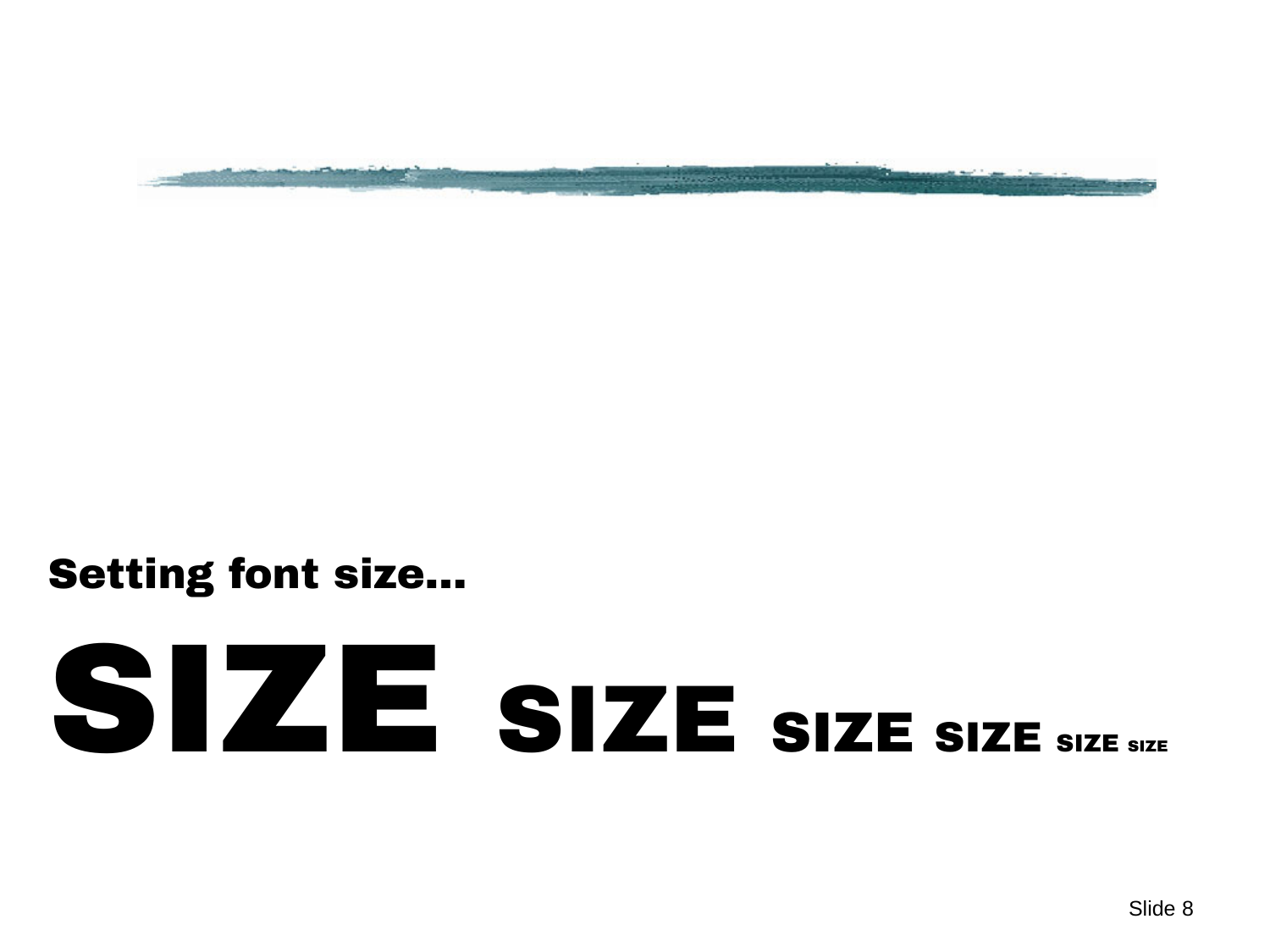

#
Setting font size…
SIZE SIZE SIZE SIZE SIZE SIZE
Slide 8